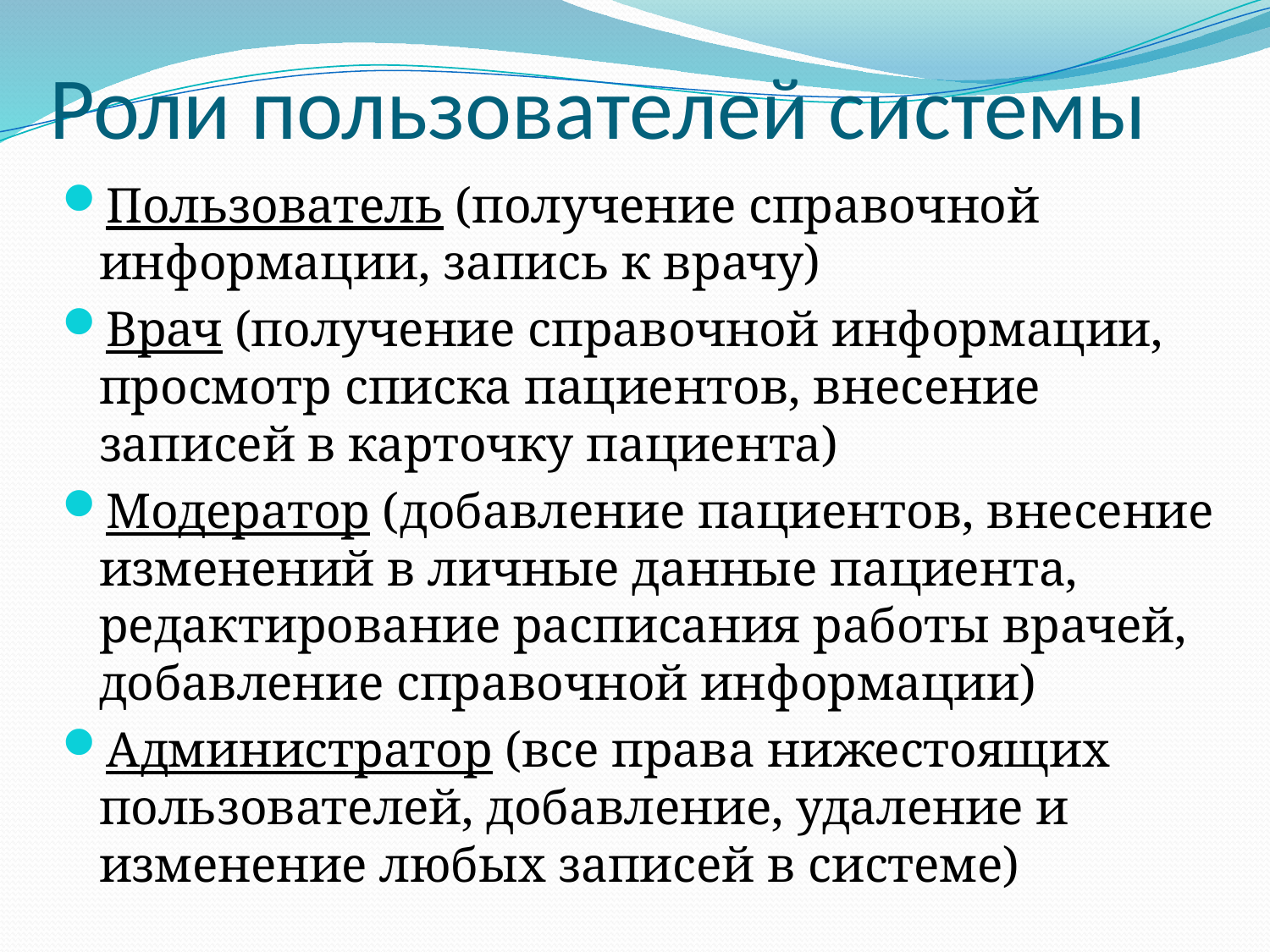

# Роли пользователей системы
Пользователь (получение справочной информации, запись к врачу)
Врач (получение справочной информации, просмотр списка пациентов, внесение записей в карточку пациента)
Модератор (добавление пациентов, внесение изменений в личные данные пациента,  редактирование расписания работы врачей, добавление справочной информации)
Администратор (все права нижестоящих пользователей, добавление, удаление и изменение любых записей в системе)